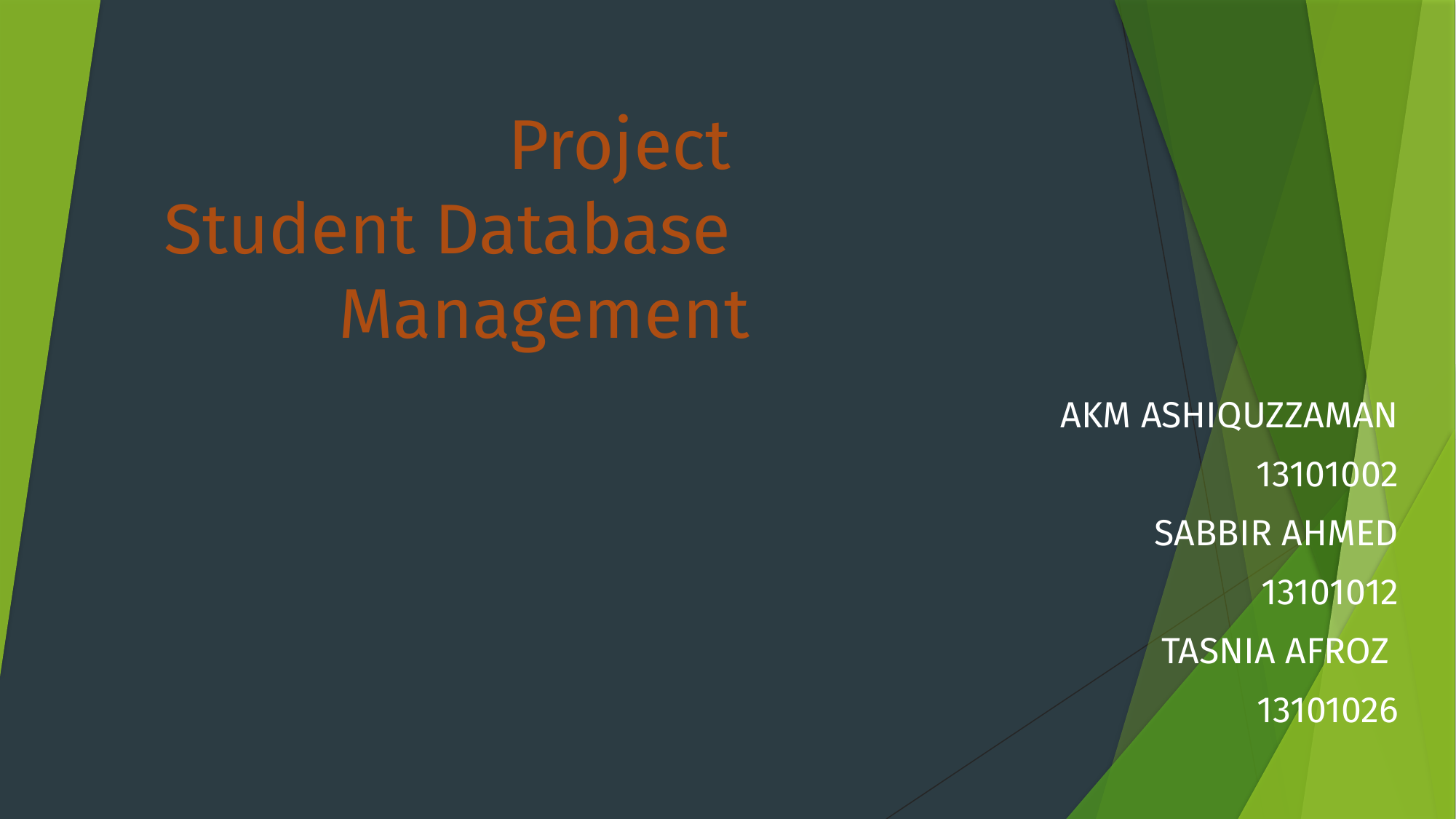

# Project Student Database Management
AKM ASHIQUZZAMAN
13101002
SABBIR AHMED
13101012
TASNIA AFROZ
13101026